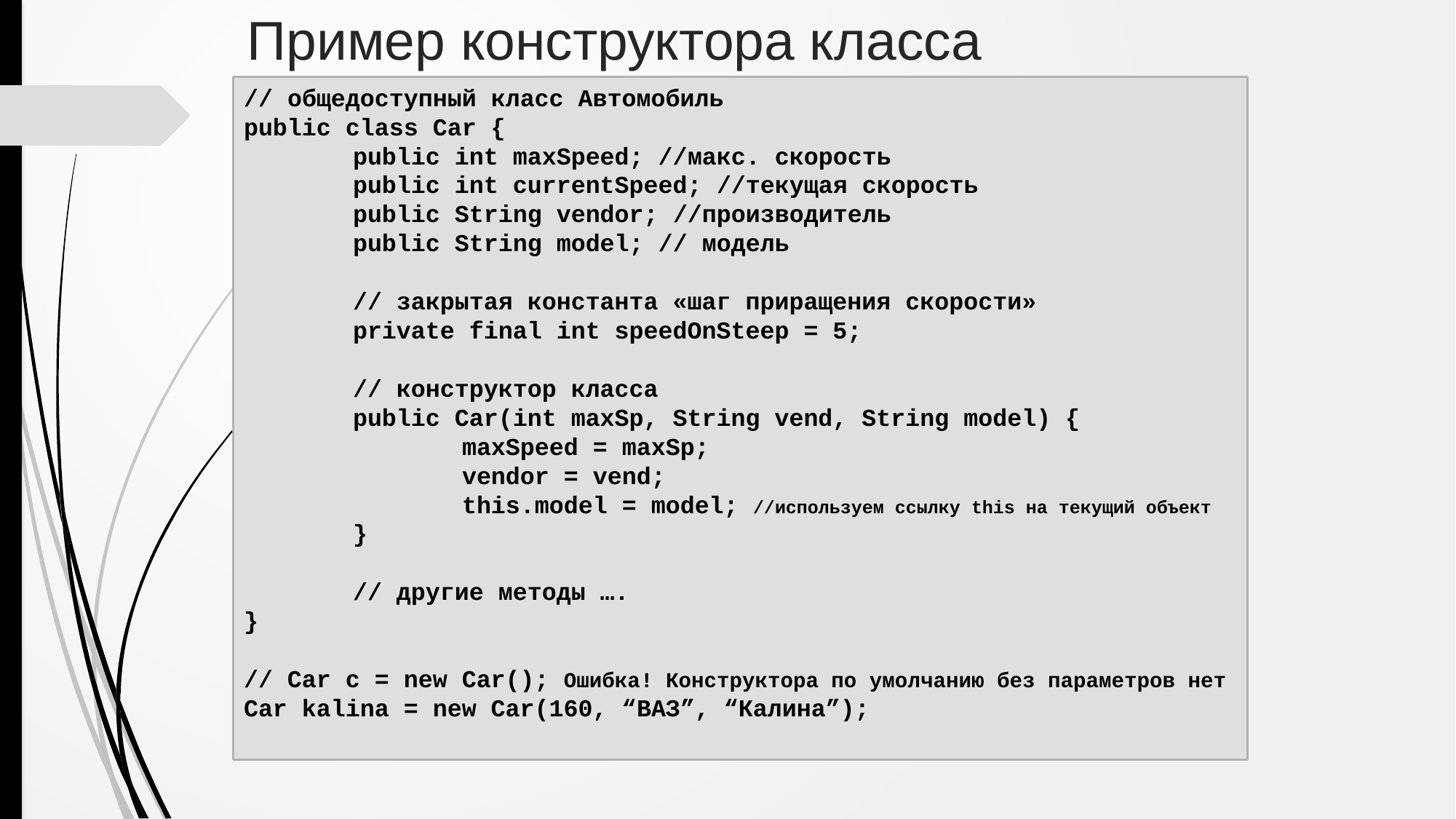

# Пример конструктора класса

// общедоступный класс Автомобиль
public class Car {
	public int maxSpeed; //макс. скорость
	public int currentSpeed; //текущая скорость
	public String vendor; //производитель
	public String model; // модель

	// закрытая константа «шаг приращения скорости»
	private final int speedOnSteep = 5;

	// конструктор класса
	public Car(int maxSp, String vend, String model) {
		maxSpeed = maxSp;
		vendor = vend;
		this.model = model; //используем ссылку this на текущий объект
	}

	// другие методы ….
}

// Car c = new Car(); Ошибка! Конструктора по умолчанию без параметров нет
Car kalina = new Car(160, “ВАЗ”, “Калина”);